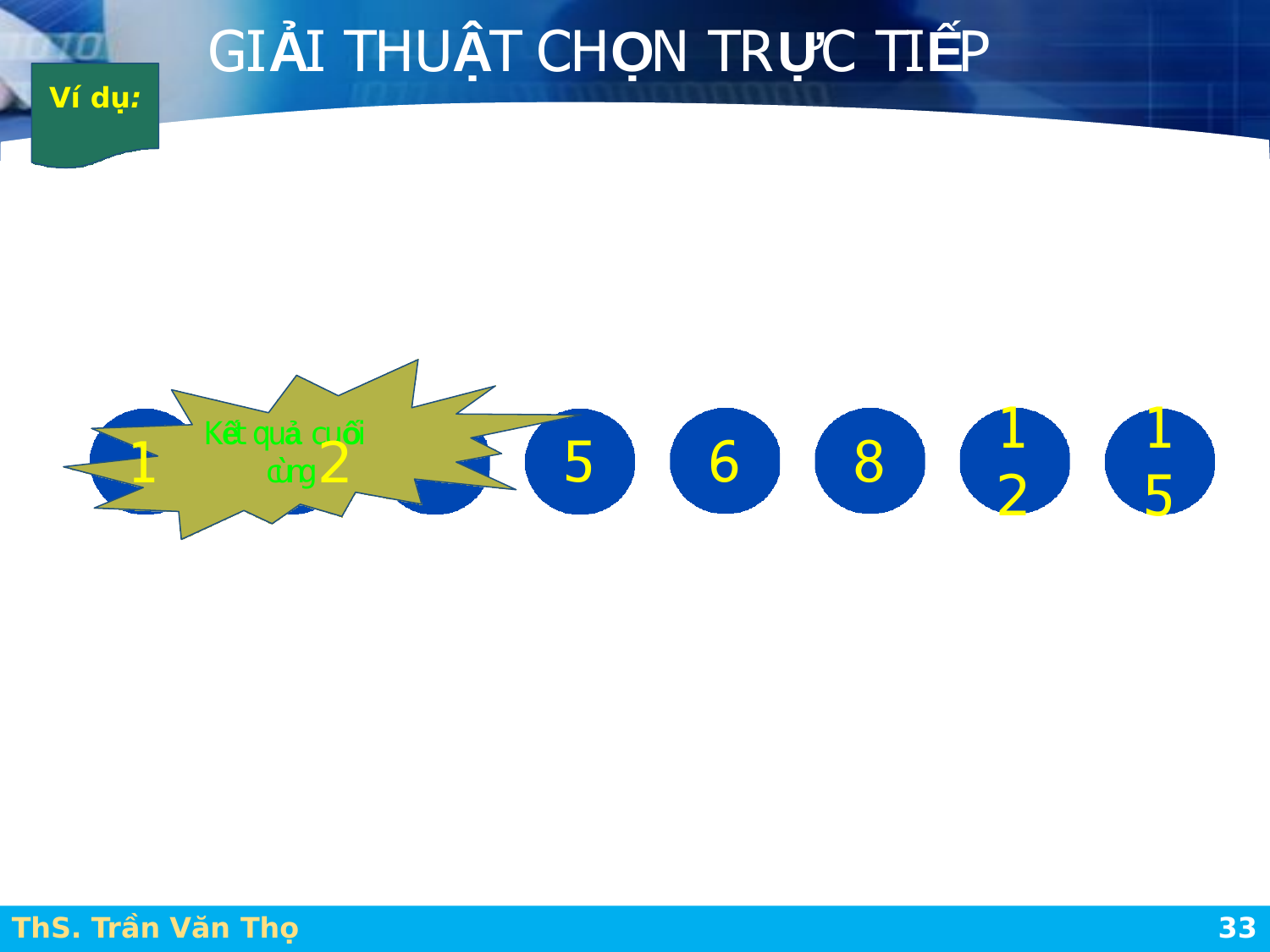

# GIẢI THUẬT CHỌN TRỰC TIẾP

Ví dụ:

1	1
2	5

Kết quả cuối
4	5	6	8
1	cùng2
ThS. Trần Văn Thọ
33